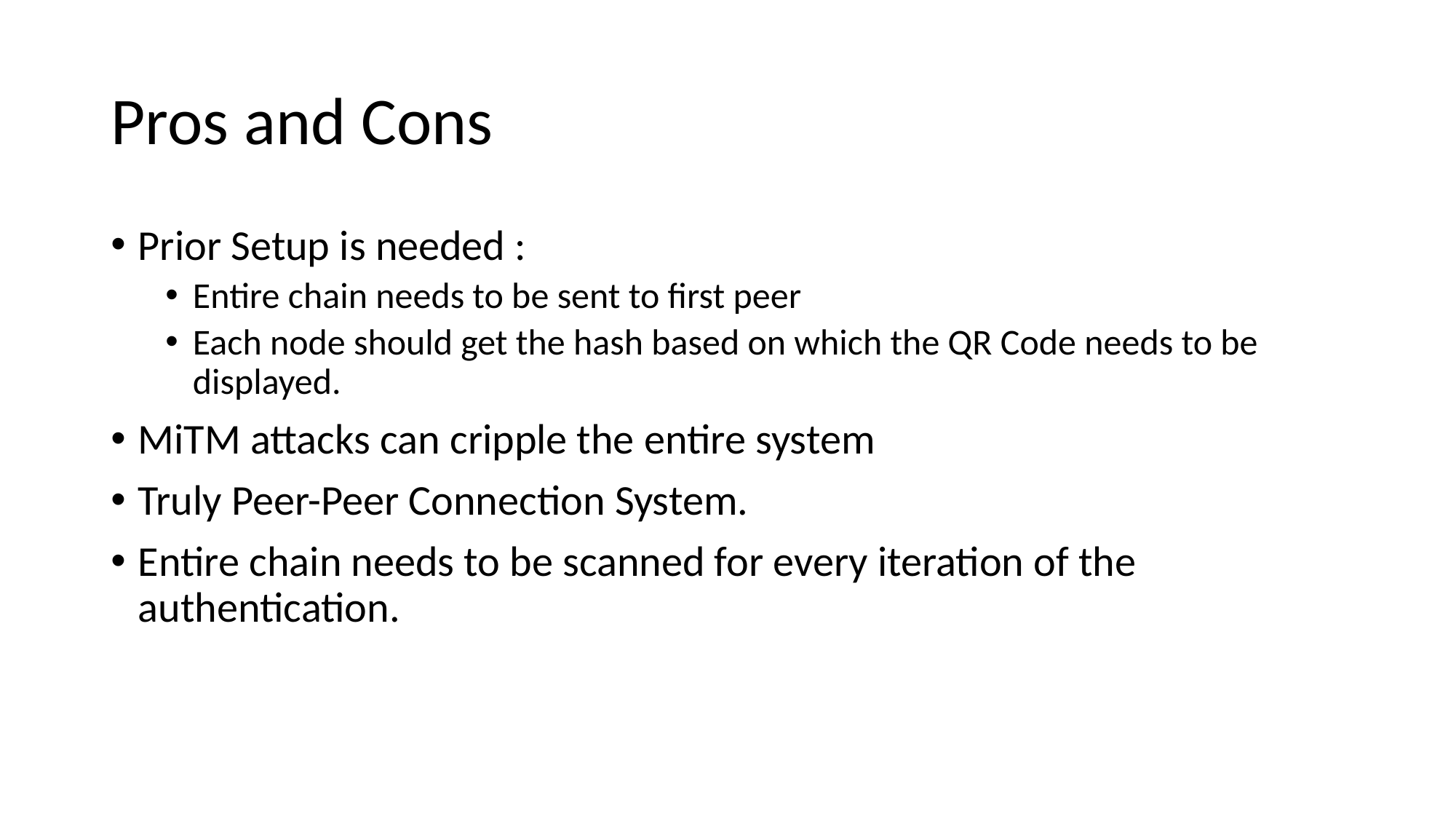

# Pros and Cons
Prior Setup is needed :
Entire chain needs to be sent to first peer
Each node should get the hash based on which the QR Code needs to be displayed.
MiTM attacks can cripple the entire system
Truly Peer-Peer Connection System.
Entire chain needs to be scanned for every iteration of the authentication.